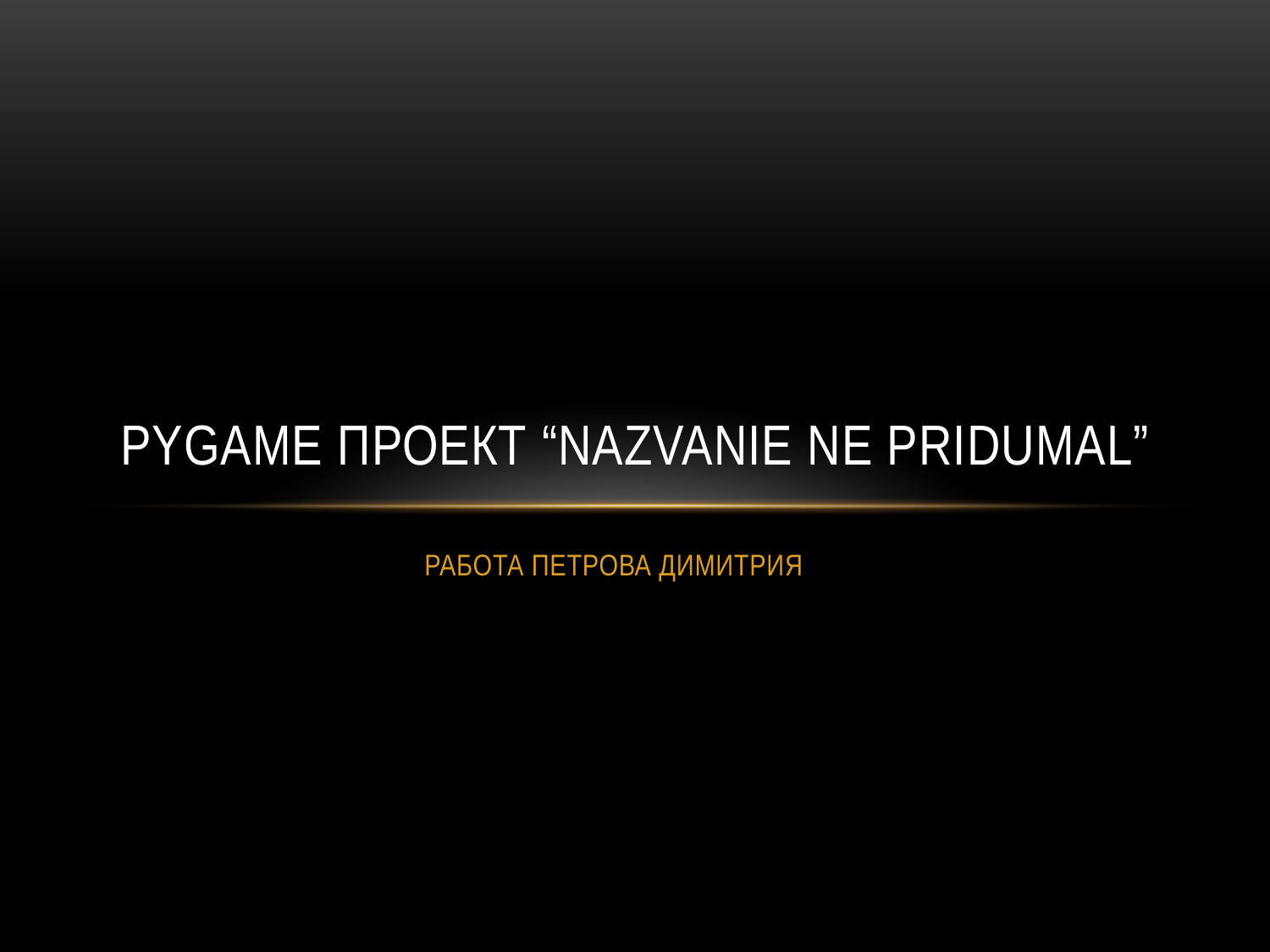

# PYGAME ПРОЕКТ “NAZVANIE NE PRIDUMAL”
РАБОТА ПЕТРОВА ДИМИТРИЯ